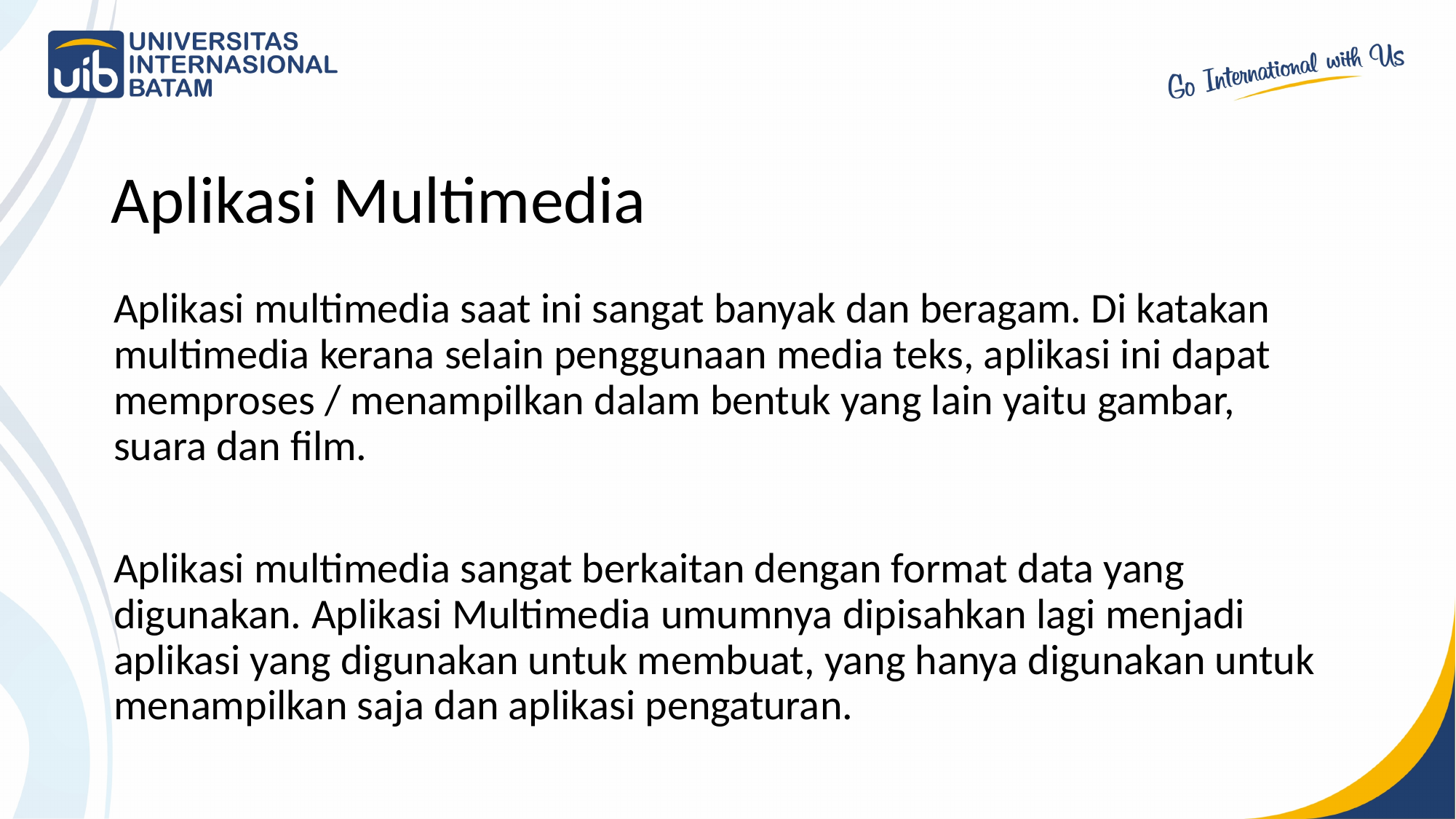

# Aplikasi Multimedia
	Aplikasi multimedia saat ini sangat banyak dan beragam. Di katakan multimedia kerana selain penggunaan media teks, aplikasi ini dapat memproses / menampilkan dalam bentuk yang lain yaitu gambar, suara dan film.

	Aplikasi multimedia sangat berkaitan dengan format data yang digunakan. Aplikasi Multimedia umumnya dipisahkan lagi menjadi aplikasi yang digunakan untuk membuat, yang hanya digunakan untuk menampilkan saja dan aplikasi pengaturan.